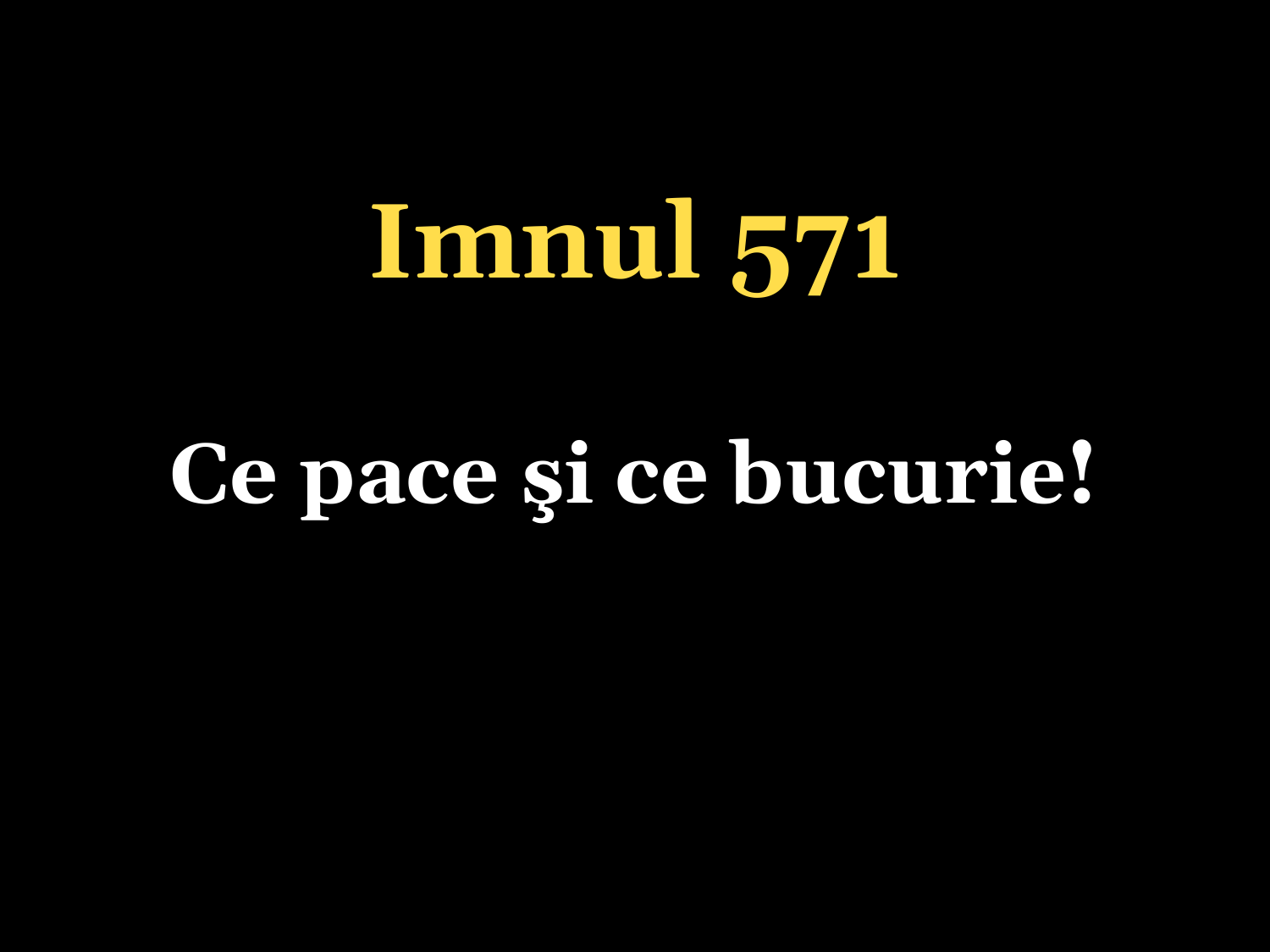

Imnul 571
Ce pace şi ce bucurie!